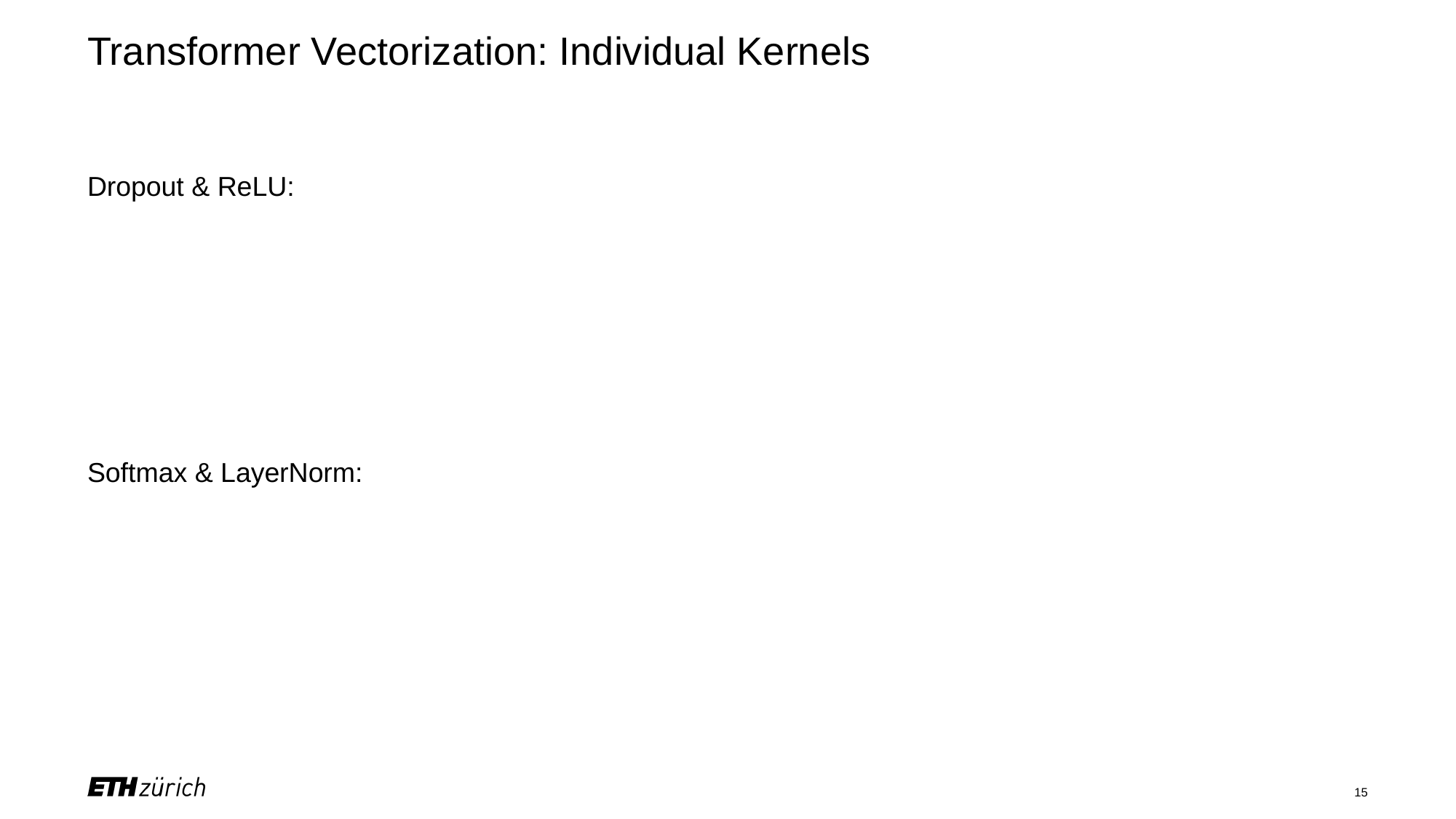

# Transformer Vectorization: Individual Kernels
Dropout & ReLU:

Softmax & LayerNorm:

15